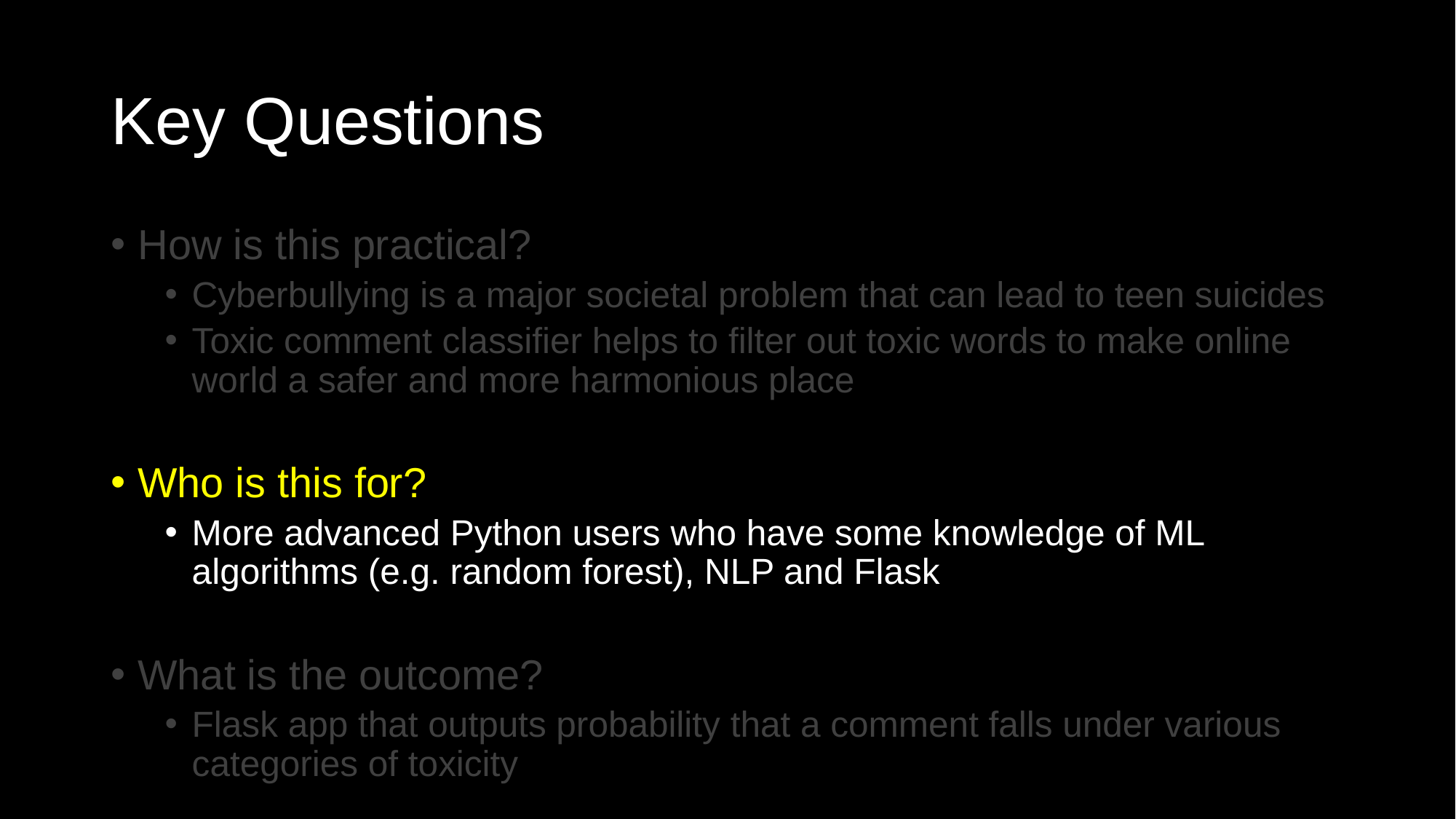

# Key Questions
How is this practical?
Cyberbullying is a major societal problem that can lead to teen suicides
Toxic comment classifier helps to filter out toxic words to make online world a safer and more harmonious place

Who is this for?
More advanced Python users who have some knowledge of ML algorithms (e.g. random forest), NLP and Flask

What is the outcome?
Flask app that outputs probability that a comment falls under various categories of toxicity